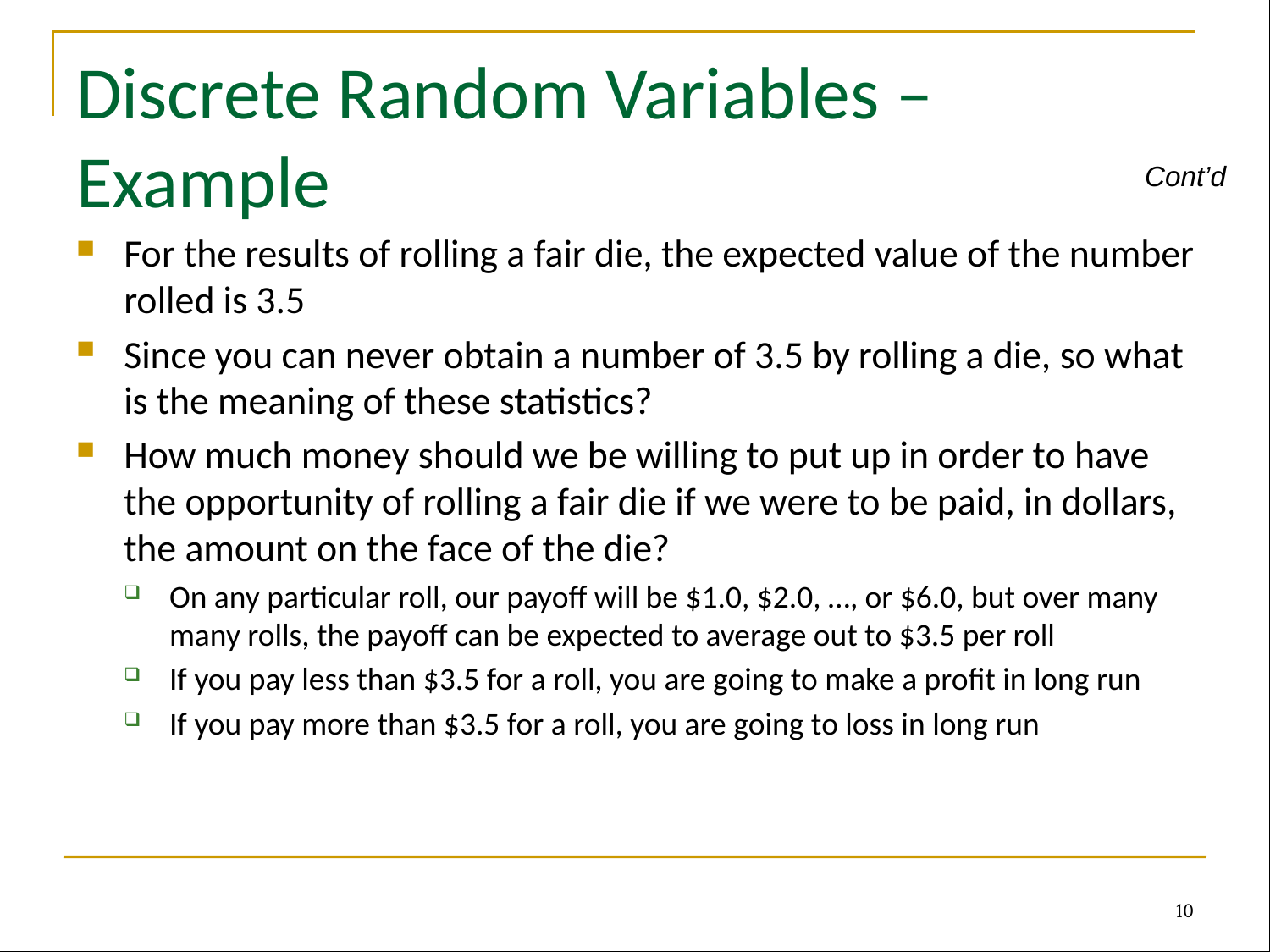

# Discrete Random Variables – Example
Cont’d
For the results of rolling a fair die, the expected value of the number rolled is 3.5
Since you can never obtain a number of 3.5 by rolling a die, so what is the meaning of these statistics?
How much money should we be willing to put up in order to have the opportunity of rolling a fair die if we were to be paid, in dollars, the amount on the face of the die?
On any particular roll, our payoff will be $1.0, $2.0, …, or $6.0, but over many many rolls, the payoff can be expected to average out to $3.5 per roll
If you pay less than $3.5 for a roll, you are going to make a profit in long run
If you pay more than $3.5 for a roll, you are going to loss in long run

10